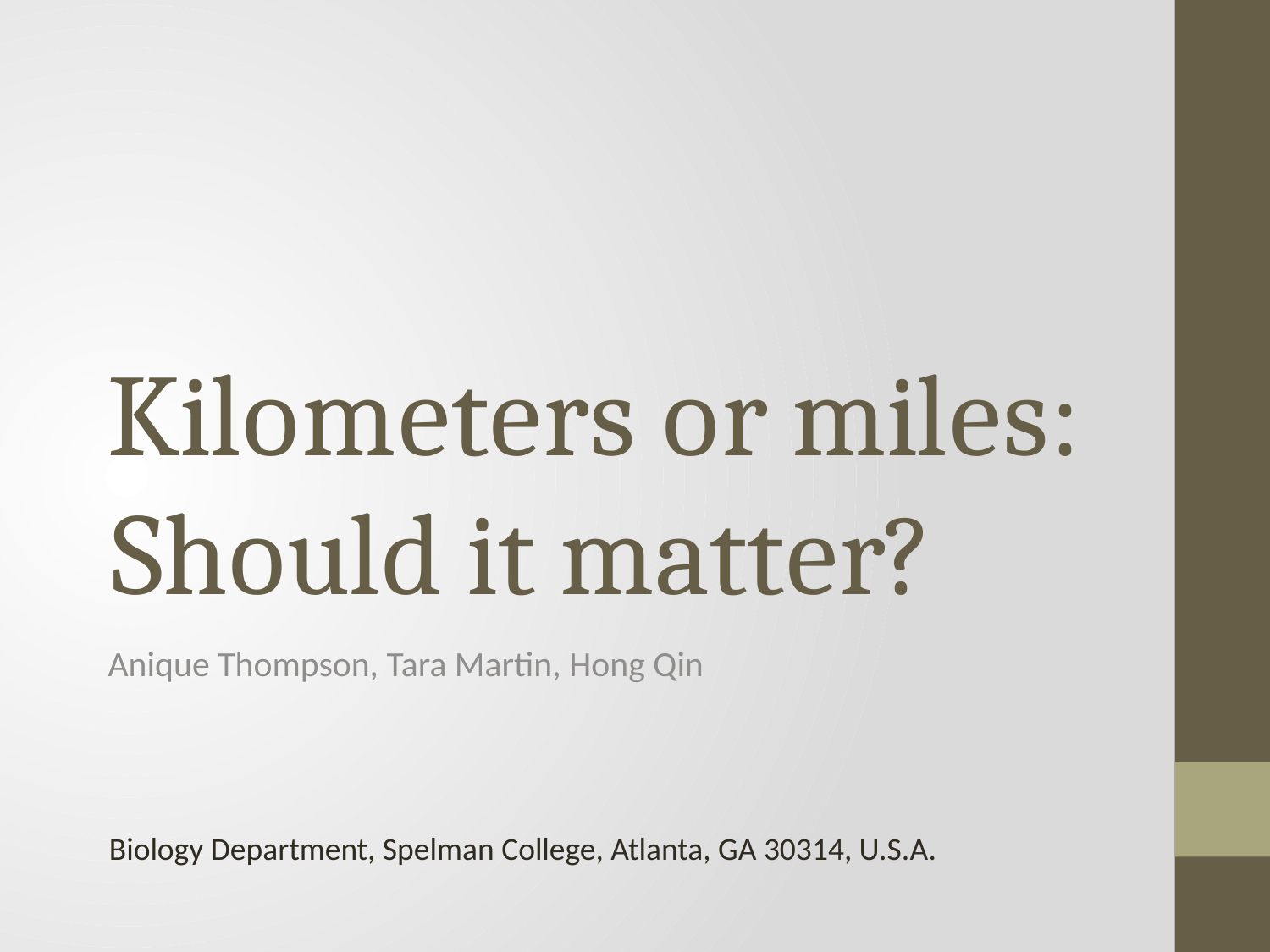

# Kilometers or miles: Should it matter?
Anique Thompson, Tara Martin, Hong Qin

Biology Department, Spelman College, Atlanta, GA 30314, U.S.A.